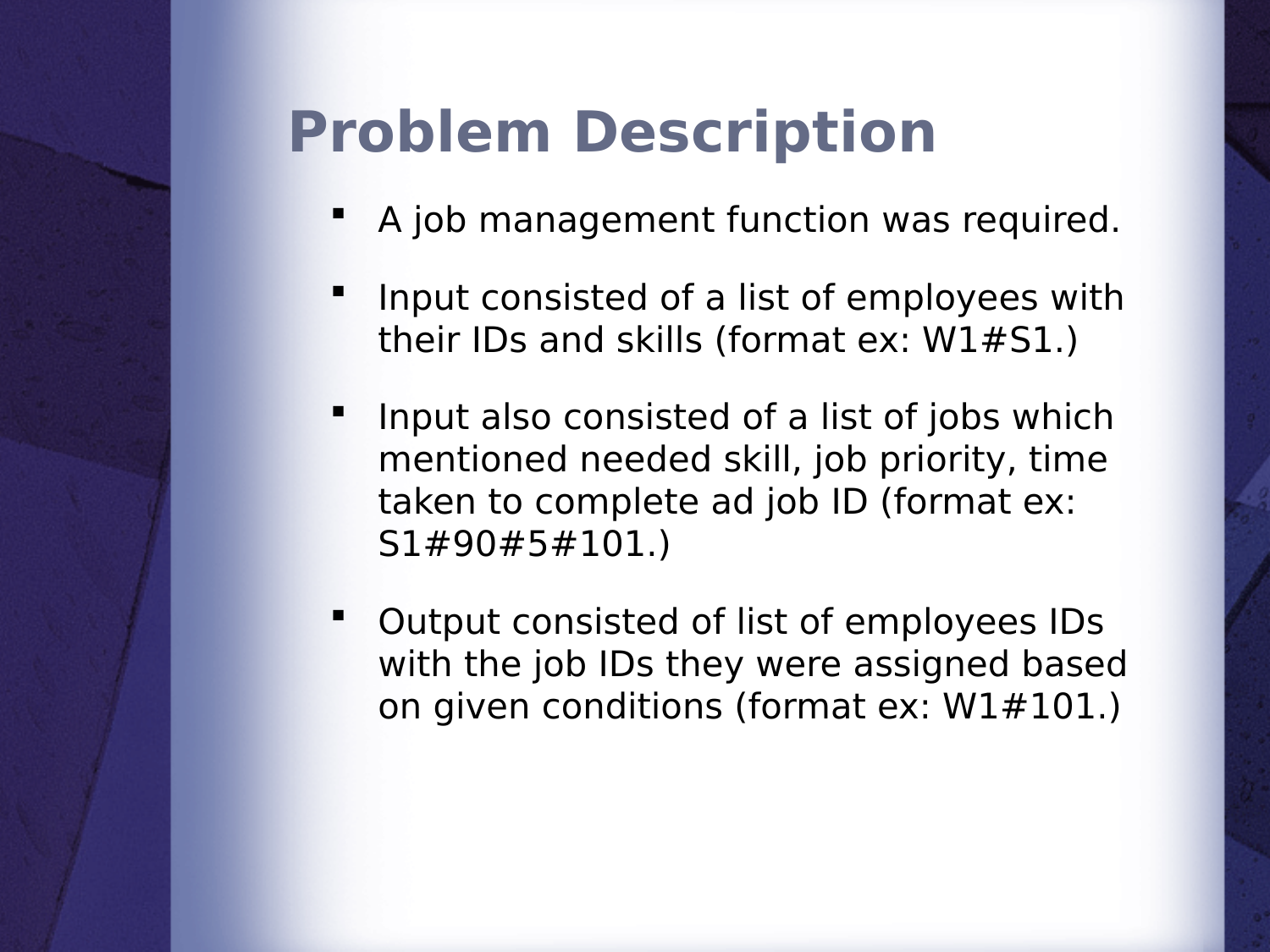

# Problem Description
A job management function was required.
Input consisted of a list of employees with their IDs and skills (format ex: W1#S1.)
Input also consisted of a list of jobs which mentioned needed skill, job priority, time taken to complete ad job ID (format ex: S1#90#5#101.)
Output consisted of list of employees IDs with the job IDs they were assigned based on given conditions (format ex: W1#101.)